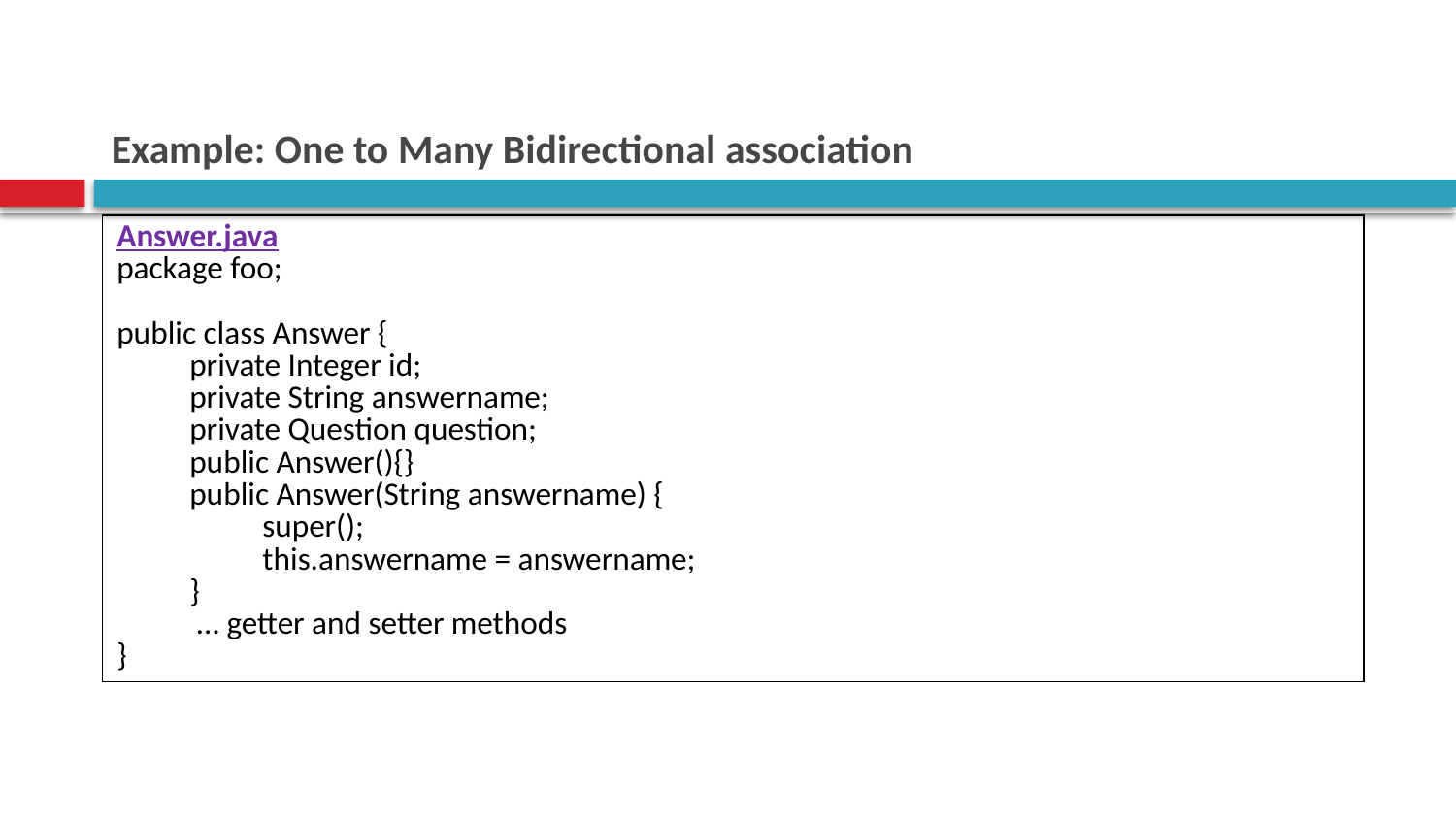

# Example: One to Many Bidirectional association
| Answer.java package foo; public class Answer { private Integer id; private String answername; private Question question; public Answer(){} public Answer(String answername) { super(); this.answername = answername; } … getter and setter methods } |
| --- |